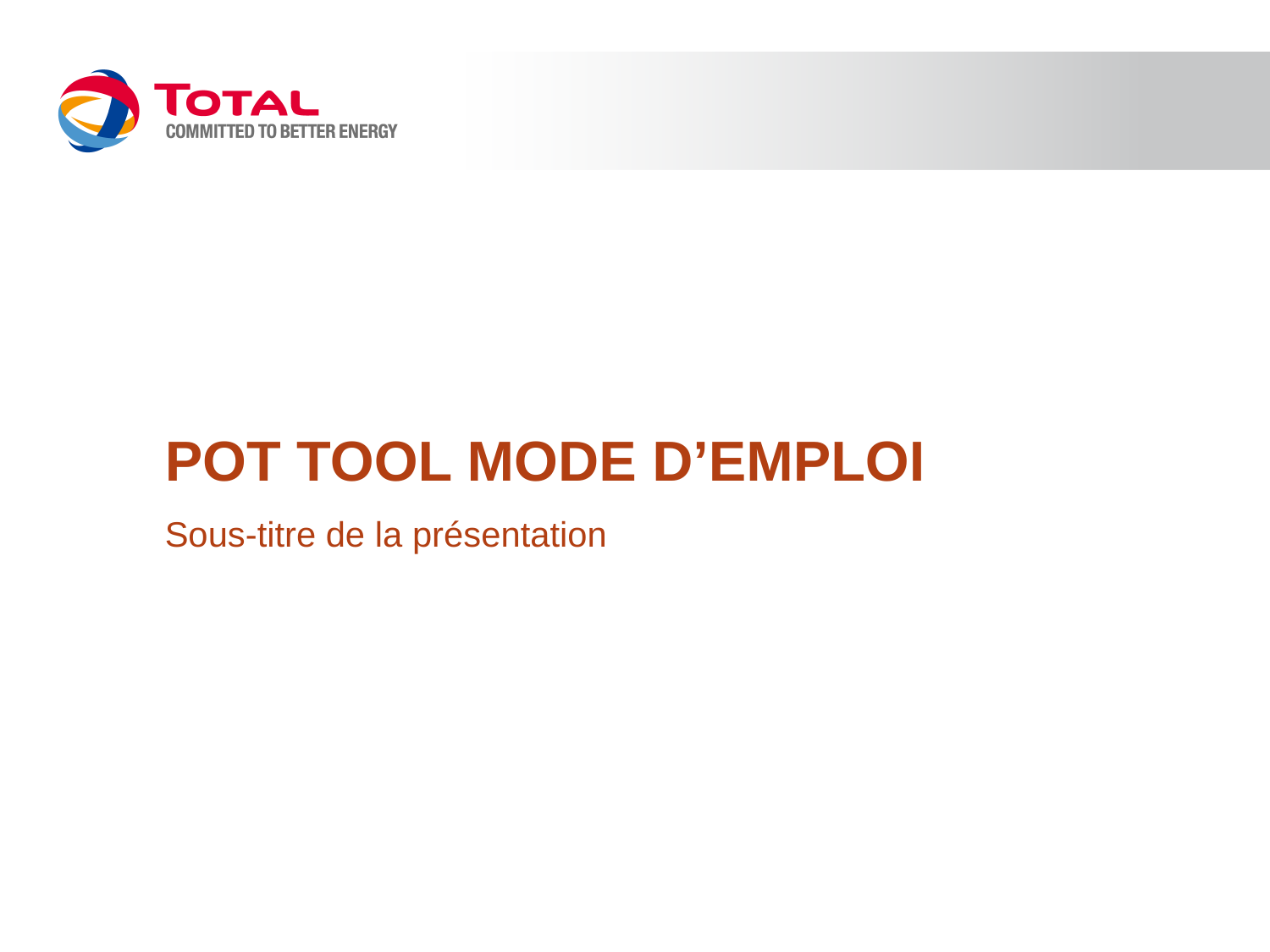

# POT TOOL Mode d’emploi

Sous-titre de la présentation